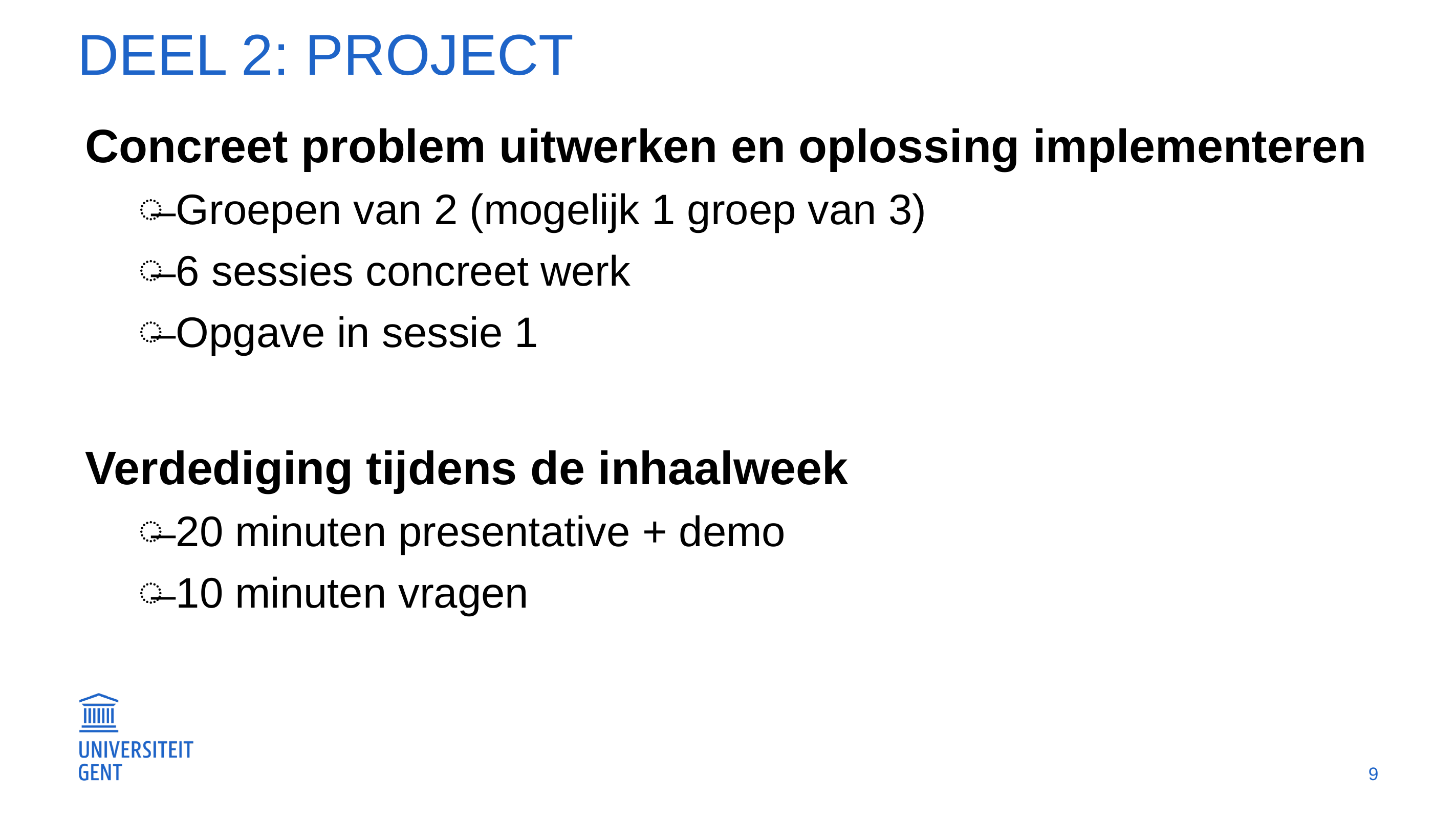

# Deel 2: Project
Concreet problem uitwerken en oplossing implementeren
Groepen van 2 (mogelijk 1 groep van 3)
6 sessies concreet werk
Opgave in sessie 1

Verdediging tijdens de inhaalweek
20 minuten presentative + demo
10 minuten vragen
9